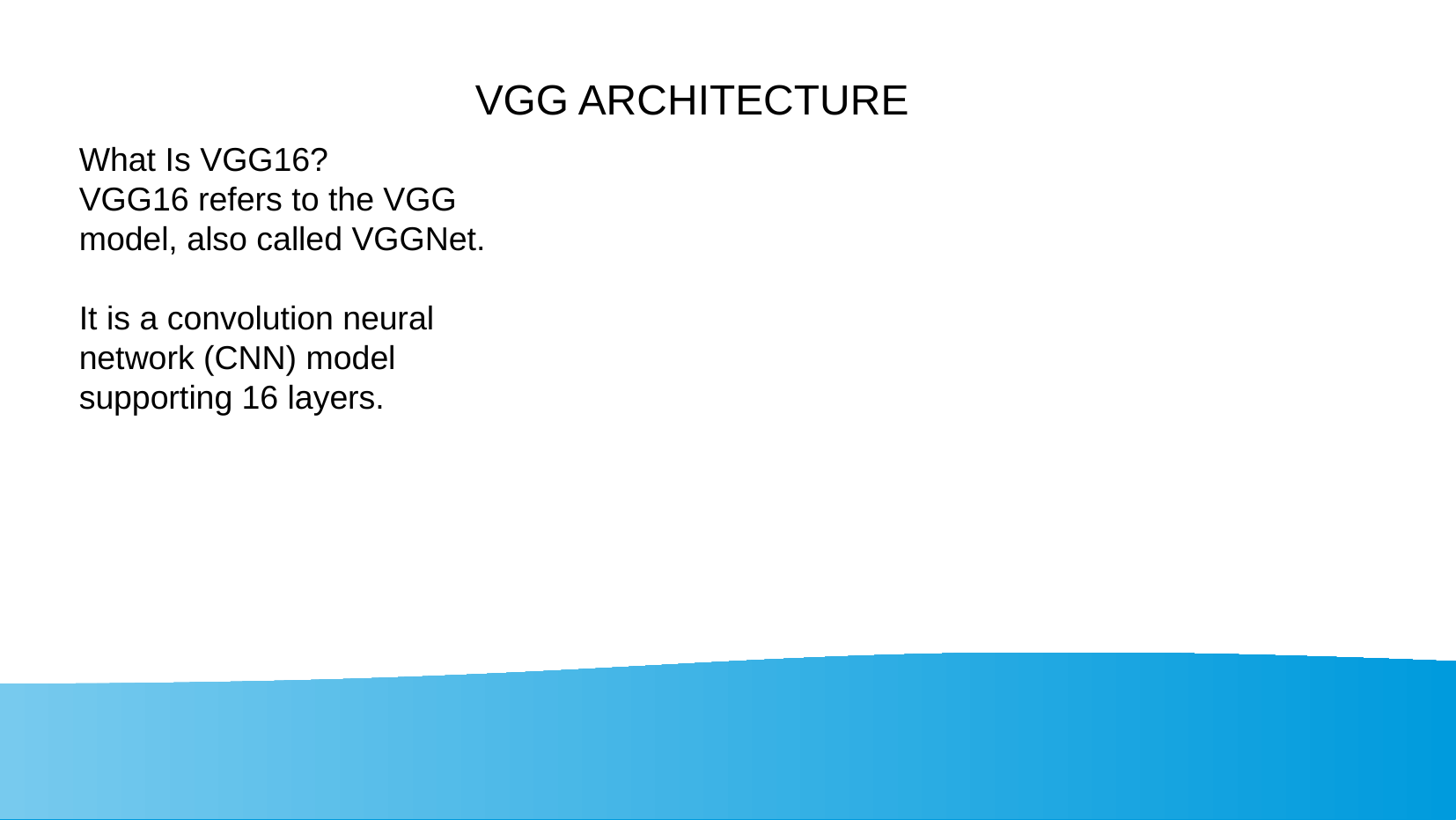

VGG ARCHITECTURE
What Is VGG16?
VGG16 refers to the VGG model, also called VGGNet.

It is a convolution neural network (CNN) model supporting 16 layers.